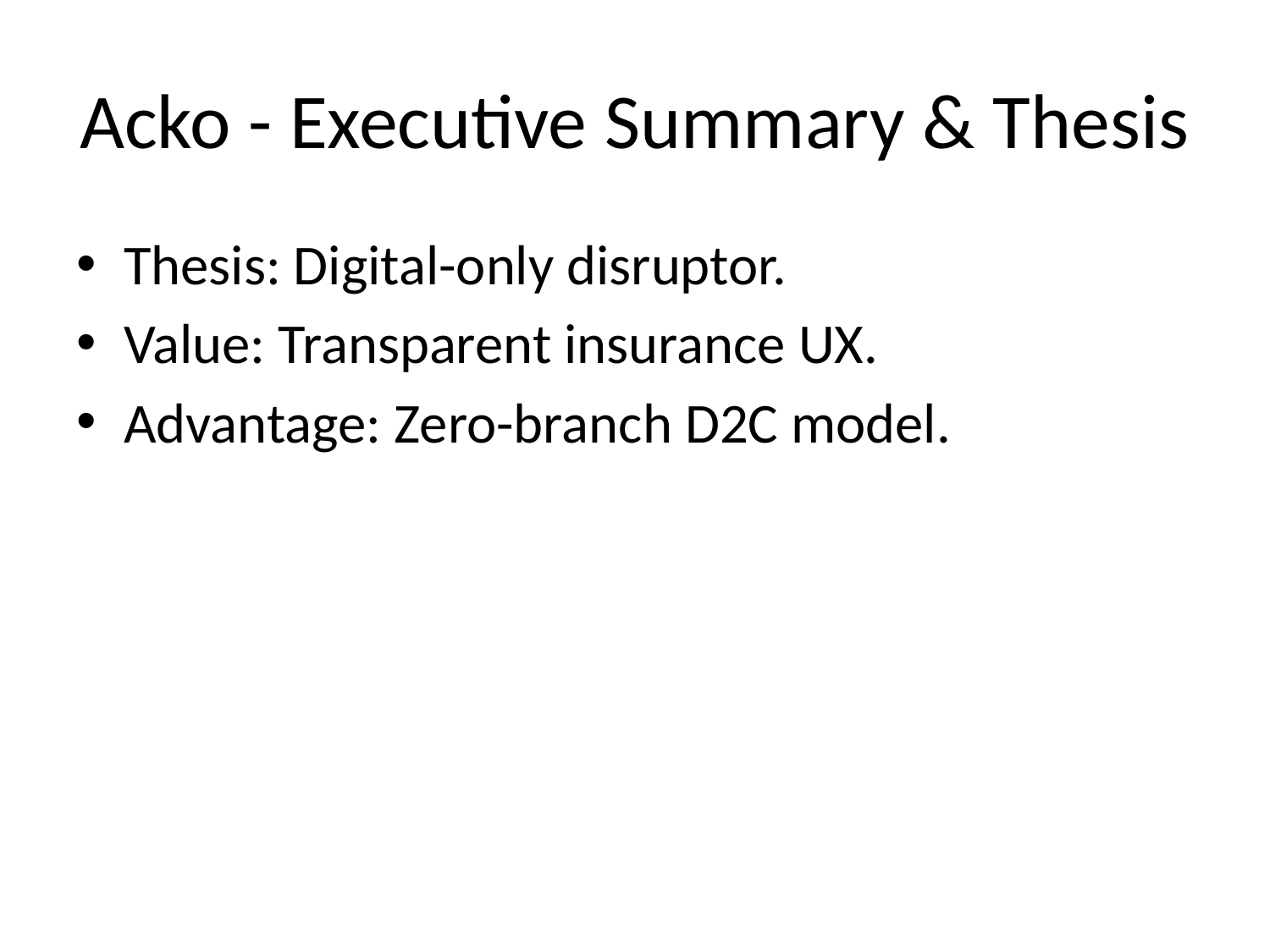

# Acko - Executive Summary & Thesis
Thesis: Digital-only disruptor.
Value: Transparent insurance UX.
Advantage: Zero-branch D2C model.